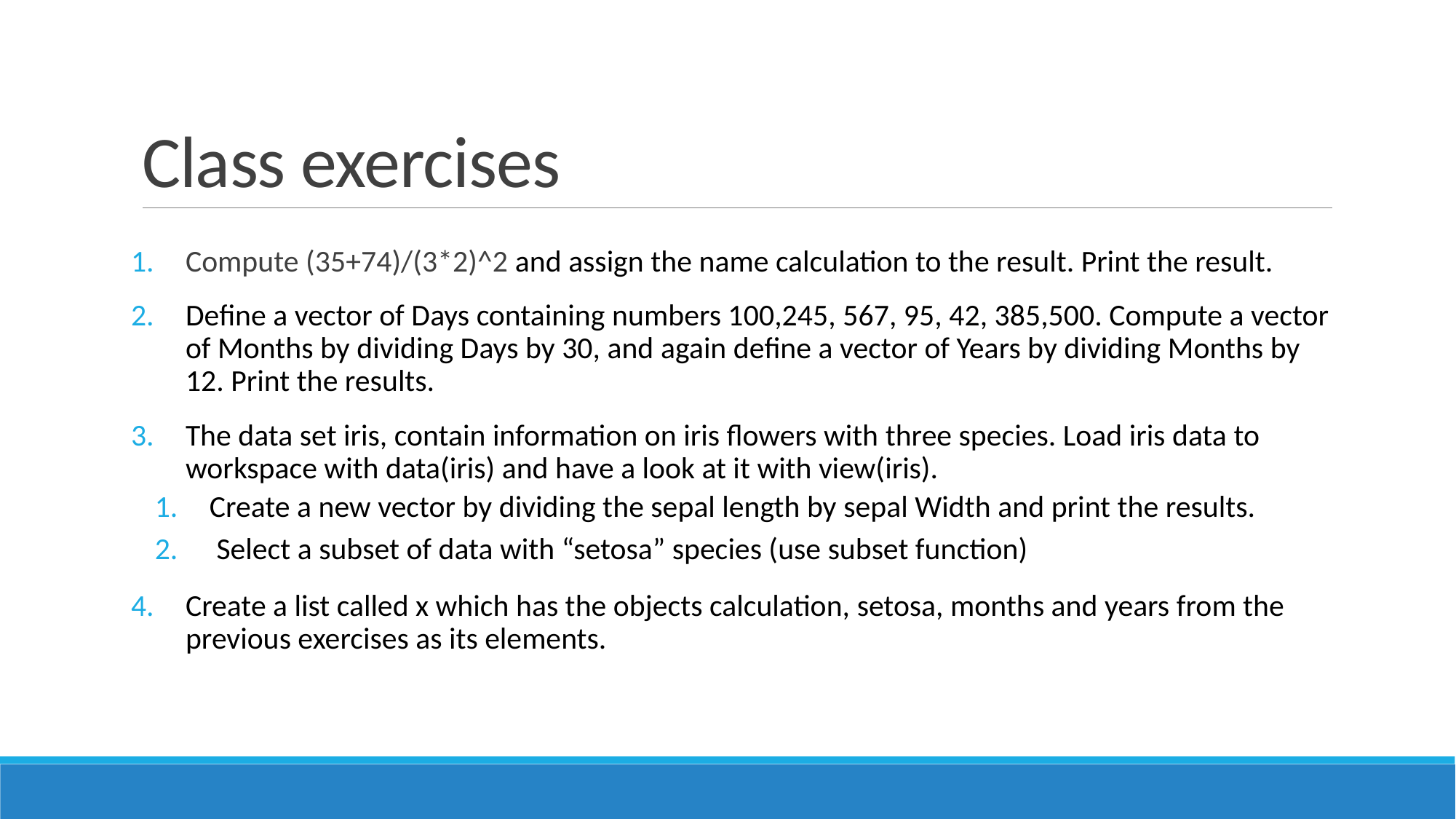

# Class exercises
Compute (35+74)/(3*2)^2 and assign the name calculation to the result. Print the result.
Define a vector of Days containing numbers 100,245, 567, 95, 42, 385,500. Compute a vector of Months by dividing Days by 30, and again define a vector of Years by dividing Months by 12. Print the results.
The data set iris, contain information on iris flowers with three species. Load iris data to workspace with data(iris) and have a look at it with view(iris).
Create a new vector by dividing the sepal length by sepal Width and print the results.
 Select a subset of data with “setosa” species (use subset function)
Create a list called x which has the objects calculation, setosa, months and years from the previous exercises as its elements.